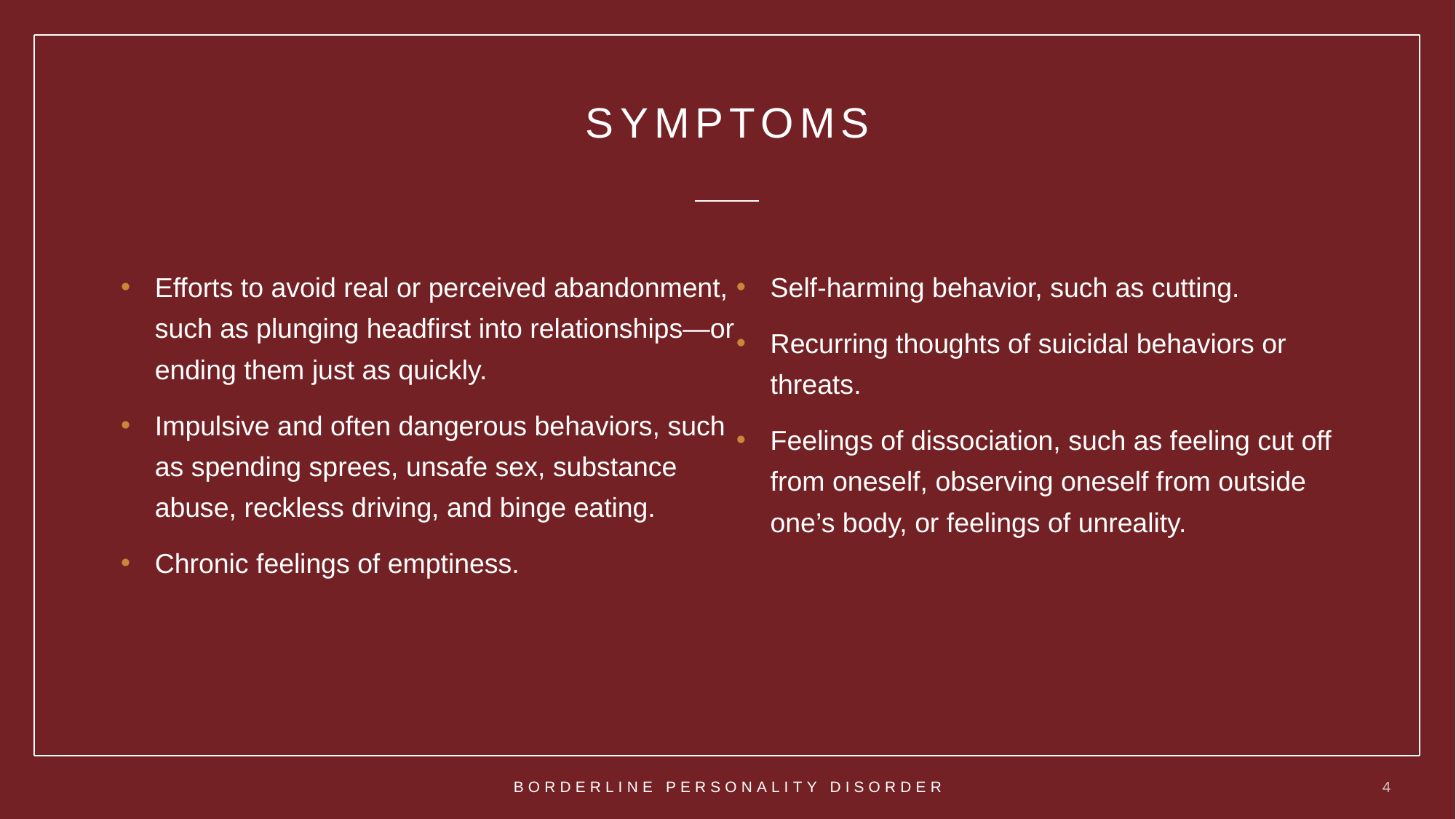

# Symptoms
Self-harming behavior, such as cutting.
Recurring thoughts of suicidal behaviors or threats.
Feelings of dissociation, such as feeling cut off from oneself, observing oneself from outside one’s body, or feelings of unreality.

Efforts to avoid real or perceived abandonment, such as plunging headfirst into relationships—or ending them just as quickly.
Impulsive and often dangerous behaviors, such as spending sprees, unsafe sex, substance abuse, reckless driving, and binge eating.
Chronic feelings of emptiness.

Borderline personality disorder
4